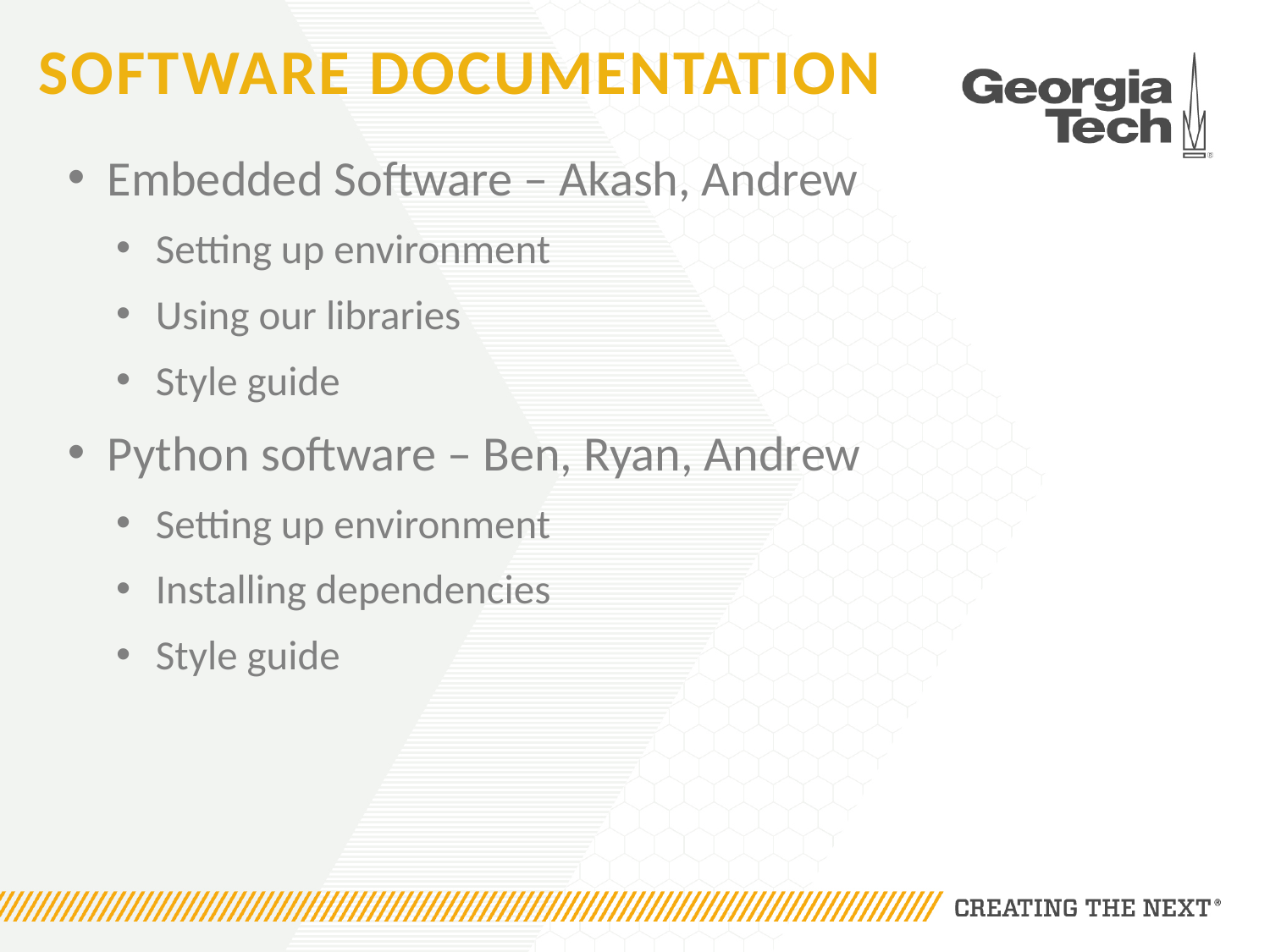

# Software Documentation
Embedded Software – Akash, Andrew
Setting up environment
Using our libraries
Style guide
Python software – Ben, Ryan, Andrew
Setting up environment
Installing dependencies
Style guide